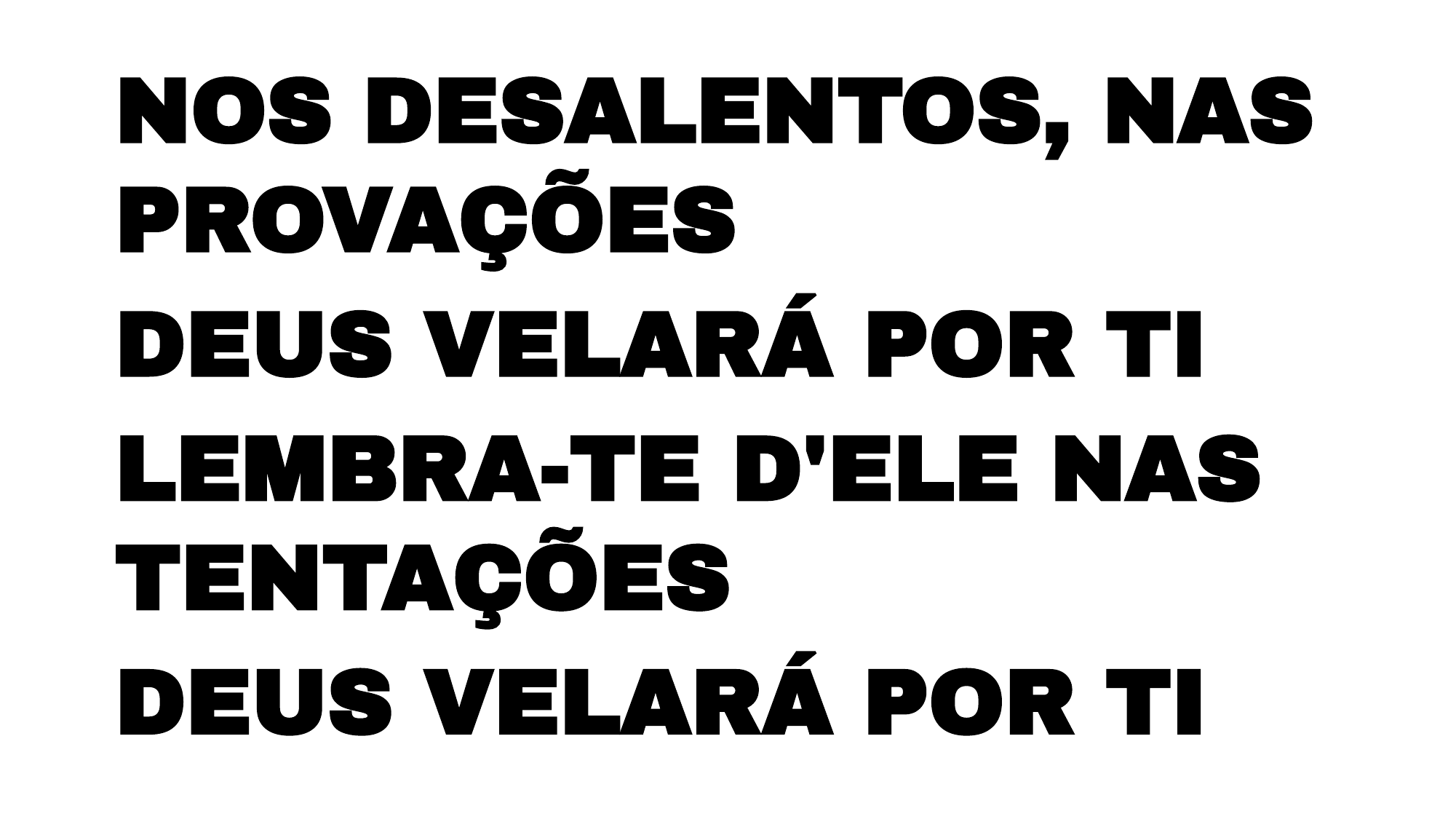

NOS DESALENTOS, NAS PROVAÇÕES
DEUS VELARÁ POR TI
LEMBRA-TE D'ELE NAS TENTAÇÕES
DEUS VELARÁ POR TI